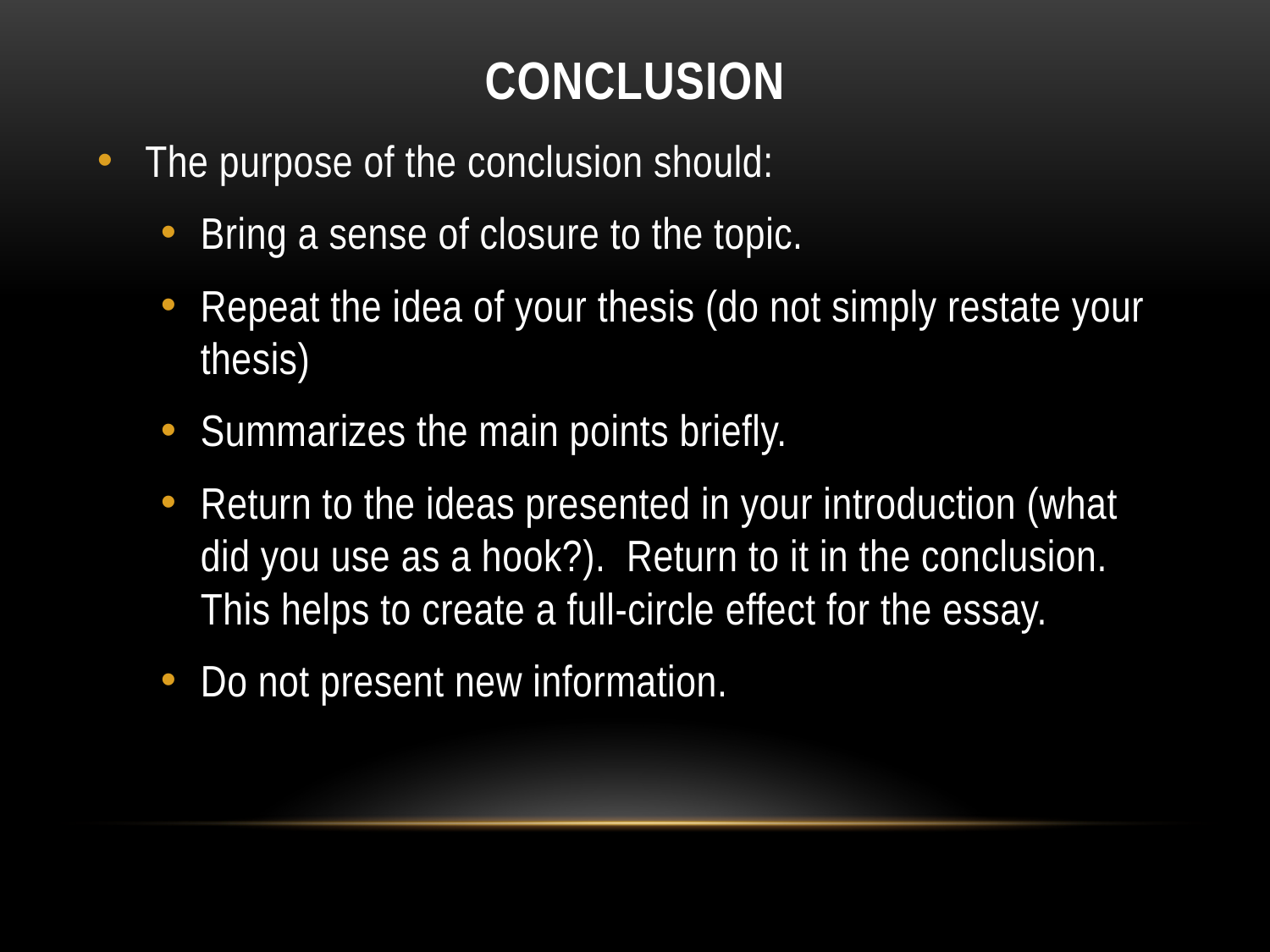

# CONCLUSION
The purpose of the conclusion should:
Bring a sense of closure to the topic.
Repeat the idea of your thesis (do not simply restate your thesis)
Summarizes the main points briefly.
Return to the ideas presented in your introduction (what did you use as a hook?).  Return to it in the conclusion.  This helps to create a full-circle effect for the essay.
Do not present new information.